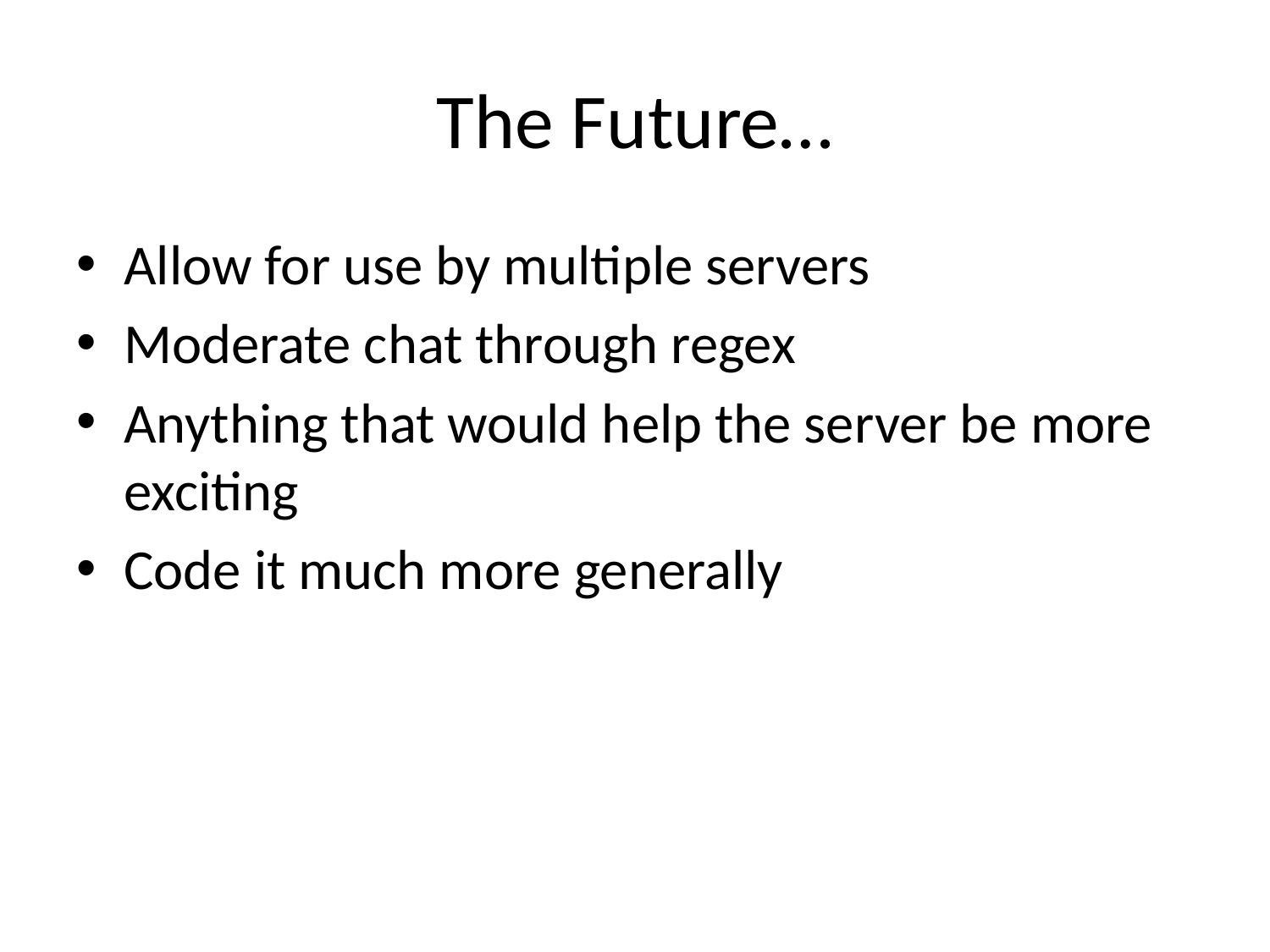

# The Future…
Allow for use by multiple servers
Moderate chat through regex
Anything that would help the server be more exciting
Code it much more generally